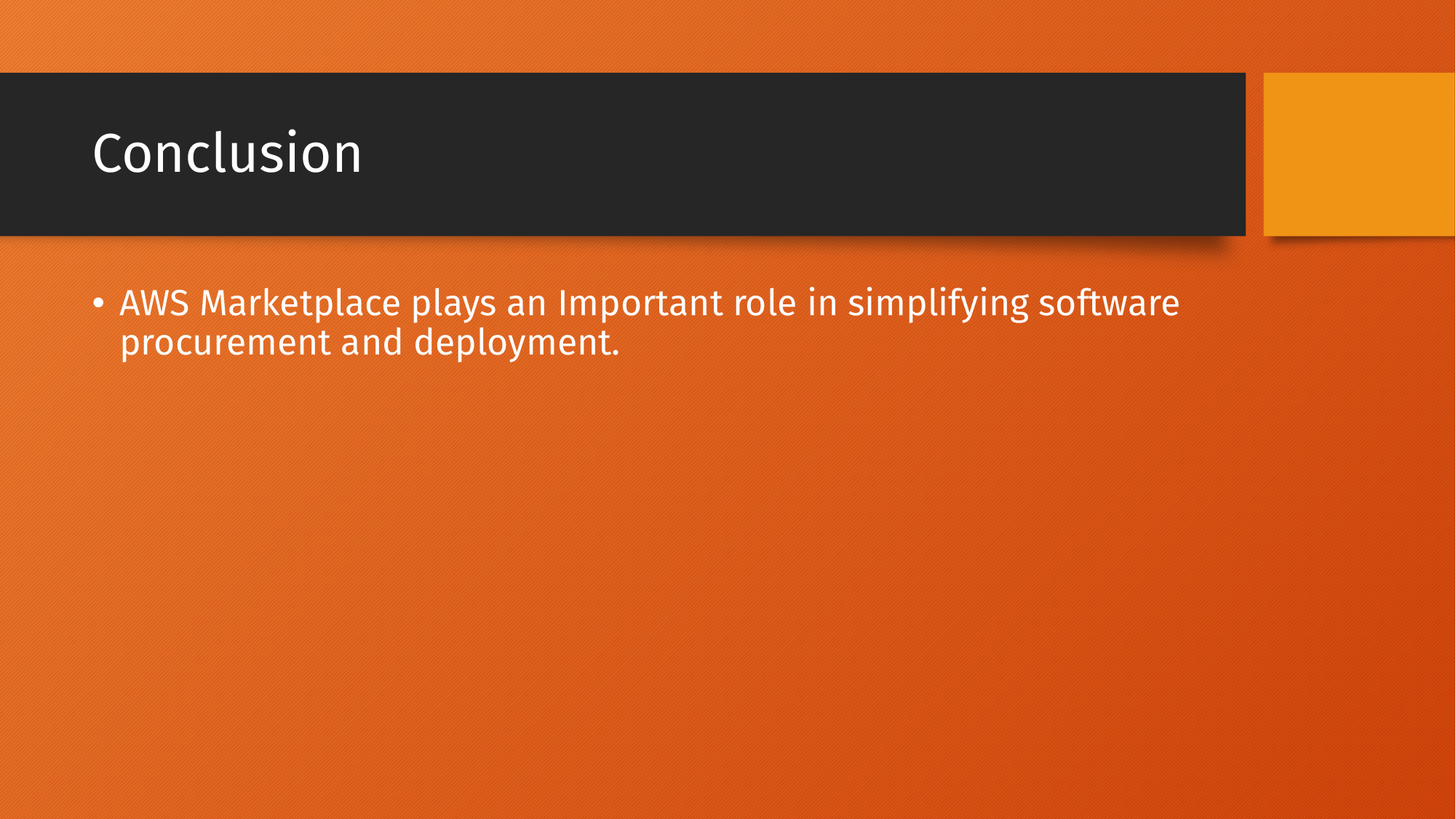

# Conclusion
AWS Marketplace plays an Important role in simplifying software procurement and deployment.